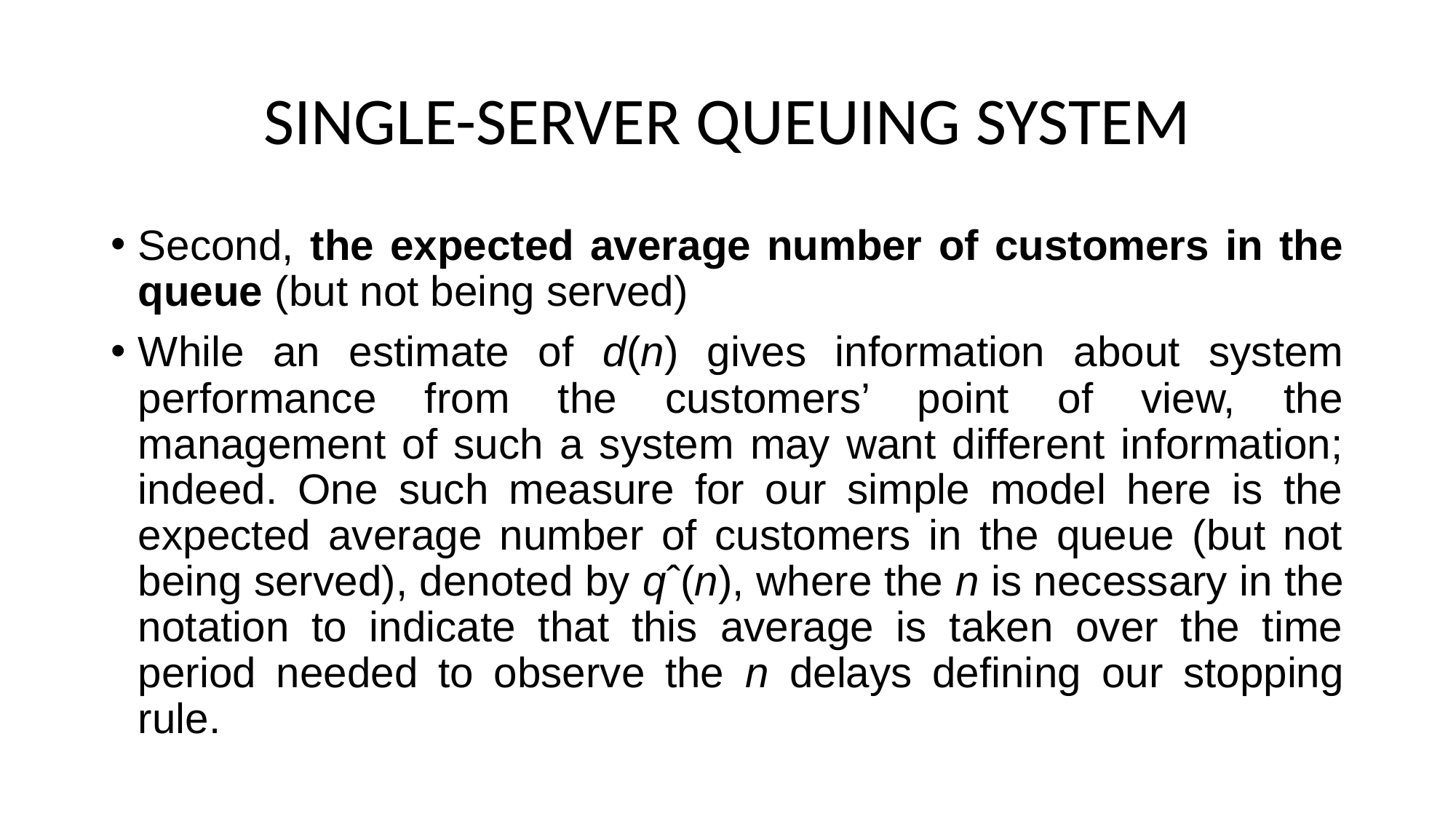

# SINGLE-SERVER QUEUING SYSTEM
Second, the expected average number of customers in the queue (but not being served)
While an estimate of d(n) gives information about system performance from the customers’ point of view, the management of such a system may want different information; indeed. One such measure for our simple model here is the expected average number of customers in the queue (but not being served), denoted by qˆ(n), where the n is necessary in the notation to indicate that this average is taken over the time period needed to observe the n delays defining our stopping rule.